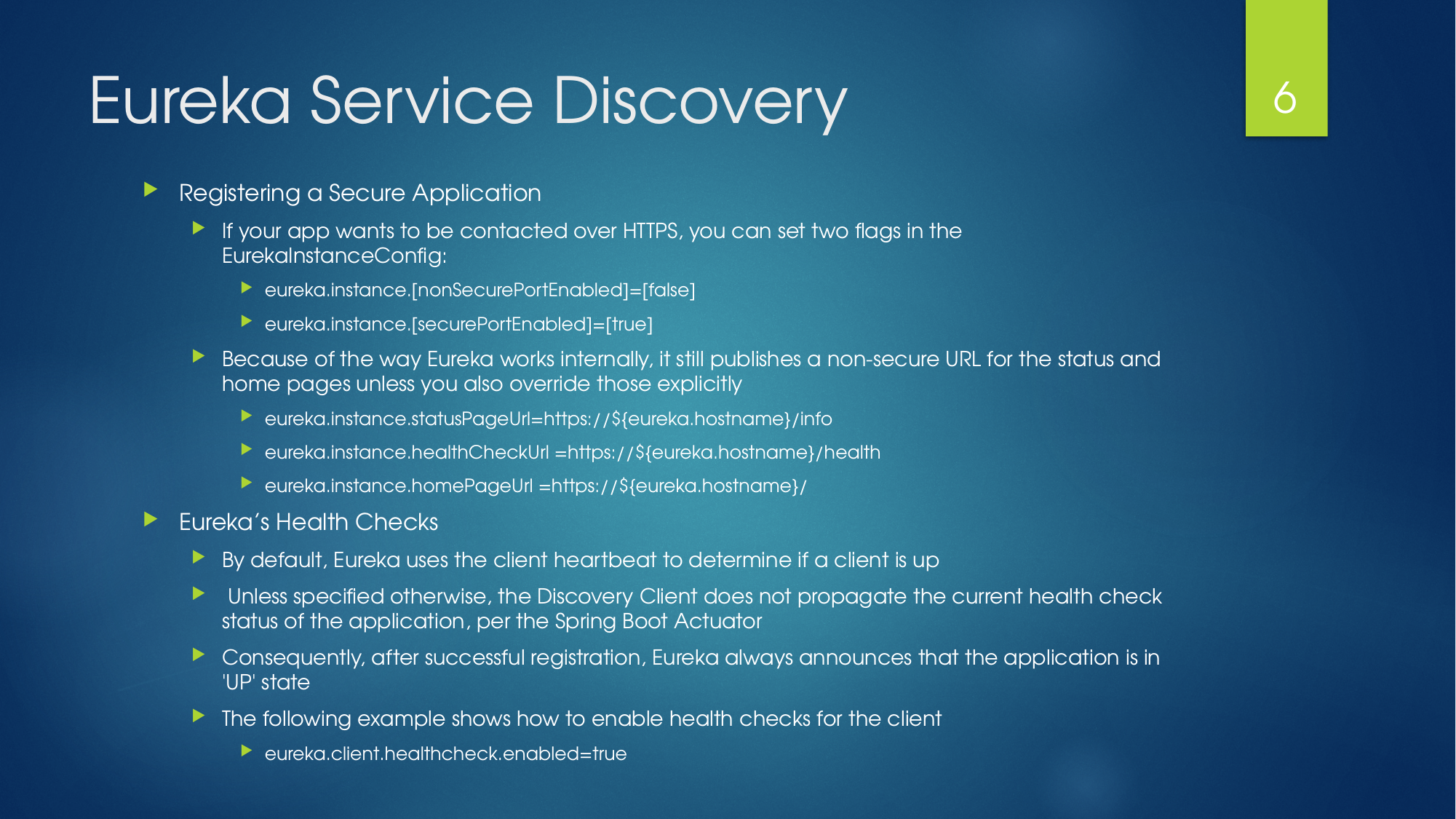

6
# Eureka Service Discovery
Registering a Secure Application
If your app wants to be contacted over HTTPS, you can set two flags in the EurekaInstanceConfig:
eureka.instance.[nonSecurePortEnabled]=[false]
eureka.instance.[securePortEnabled]=[true]
Because of the way Eureka works internally, it still publishes a non-secure URL for the status and home pages unless you also override those explicitly
eureka.instance.statusPageUrl=https://${eureka.hostname}/info
eureka.instance.healthCheckUrl =https://${eureka.hostname}/health
eureka.instance.homePageUrl =https://${eureka.hostname}/
Eureka’s Health Checks
By default, Eureka uses the client heartbeat to determine if a client is up
 Unless specified otherwise, the Discovery Client does not propagate the current health check status of the application, per the Spring Boot Actuator
Consequently, after successful registration, Eureka always announces that the application is in 'UP' state
The following example shows how to enable health checks for the client
eureka.client.healthcheck.enabled=true